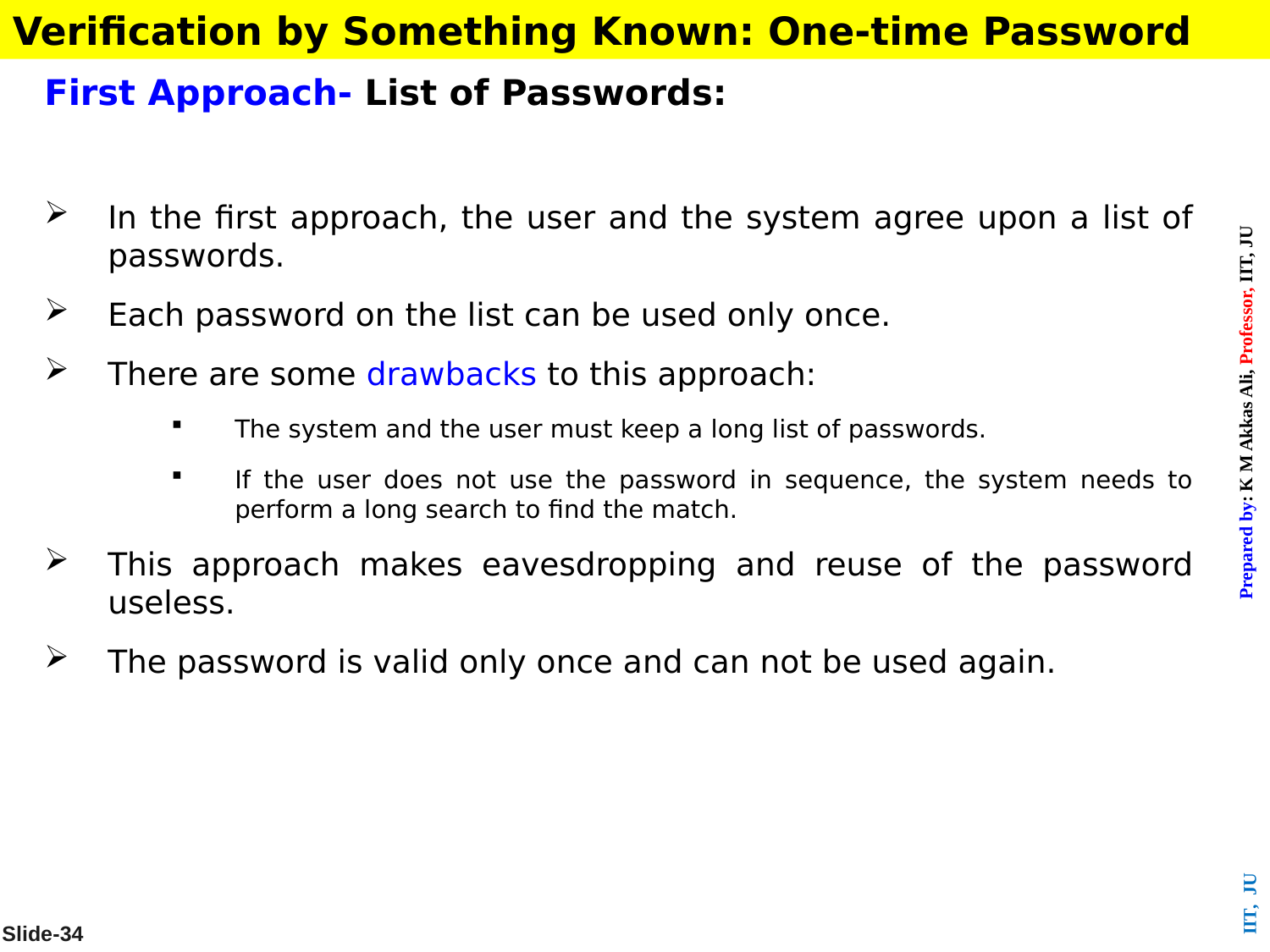

Verification by Something Known: One-time Password
First Approach- List of Passwords:
In the first approach, the user and the system agree upon a list of passwords.
Each password on the list can be used only once.
There are some drawbacks to this approach:
The system and the user must keep a long list of passwords.
If the user does not use the password in sequence, the system needs to perform a long search to find the match.
This approach makes eavesdropping and reuse of the password useless.
The password is valid only once and can not be used again.
Slide-34